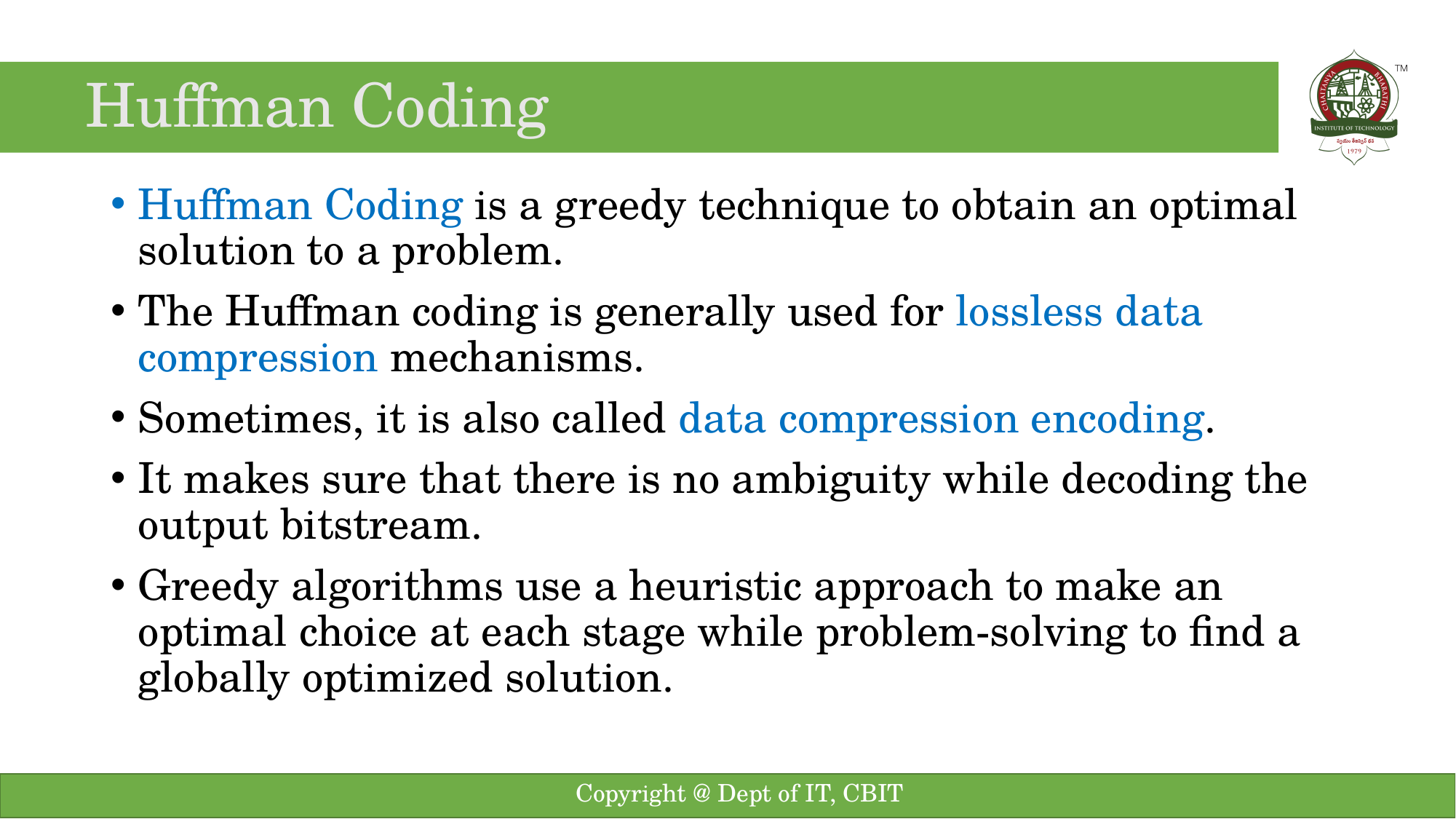

# Huffman Coding
Huffman Coding is a greedy technique to obtain an optimal solution to a problem.
The Huffman coding is generally used for lossless data compression mechanisms.
Sometimes, it is also called data compression encoding.
It makes sure that there is no ambiguity while decoding the output bitstream.
Greedy algorithms use a heuristic approach to make an optimal choice at each stage while problem-solving to find a globally optimized solution.
Copyright @ Dept of IT, CBIT